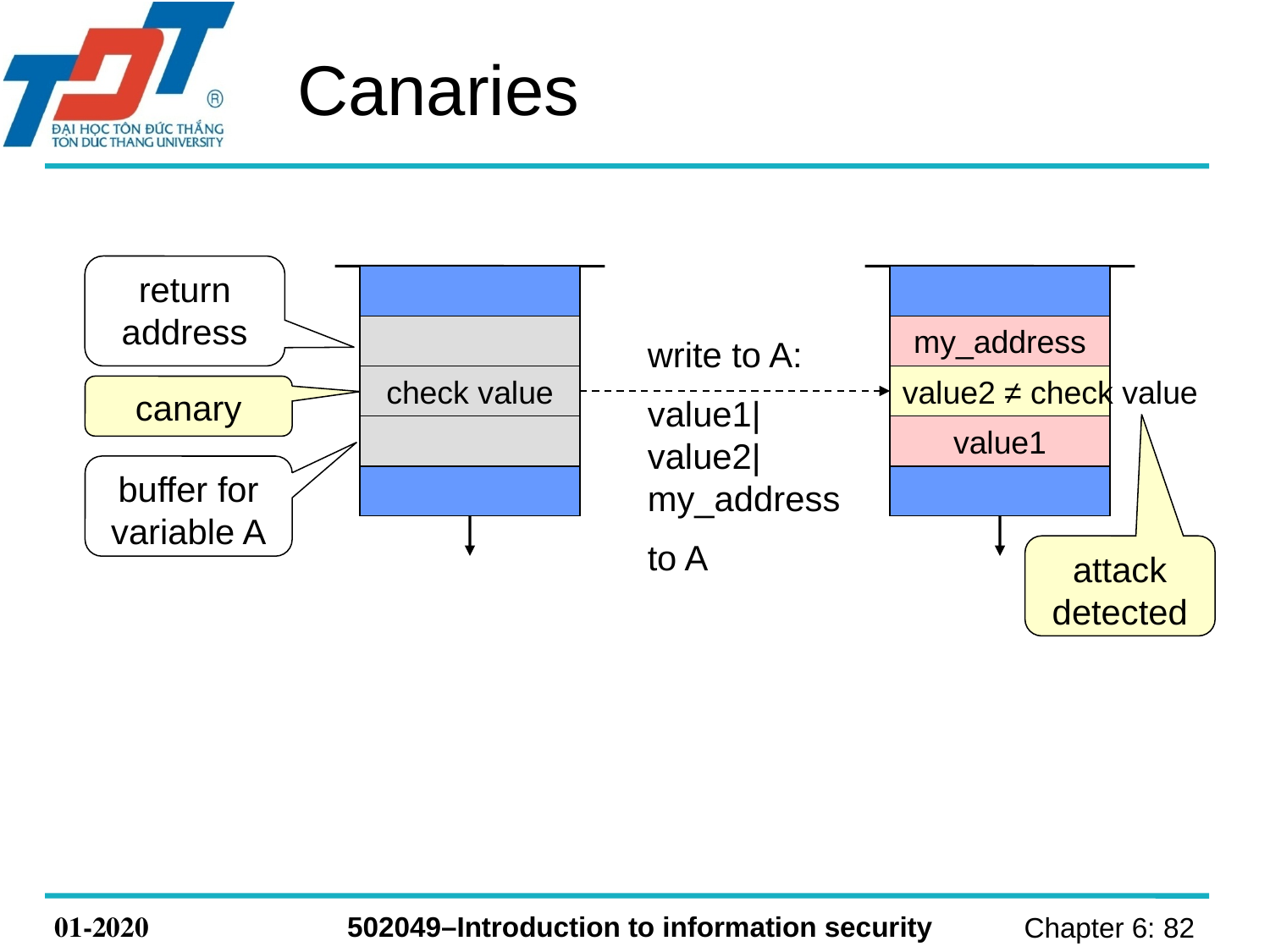

# Canaries
return
address

my_address
write to A:

value1|
value2|
my_address

to A
check value
value2 ≠ check value
canary

value1
buffer for
variable A

attack detected